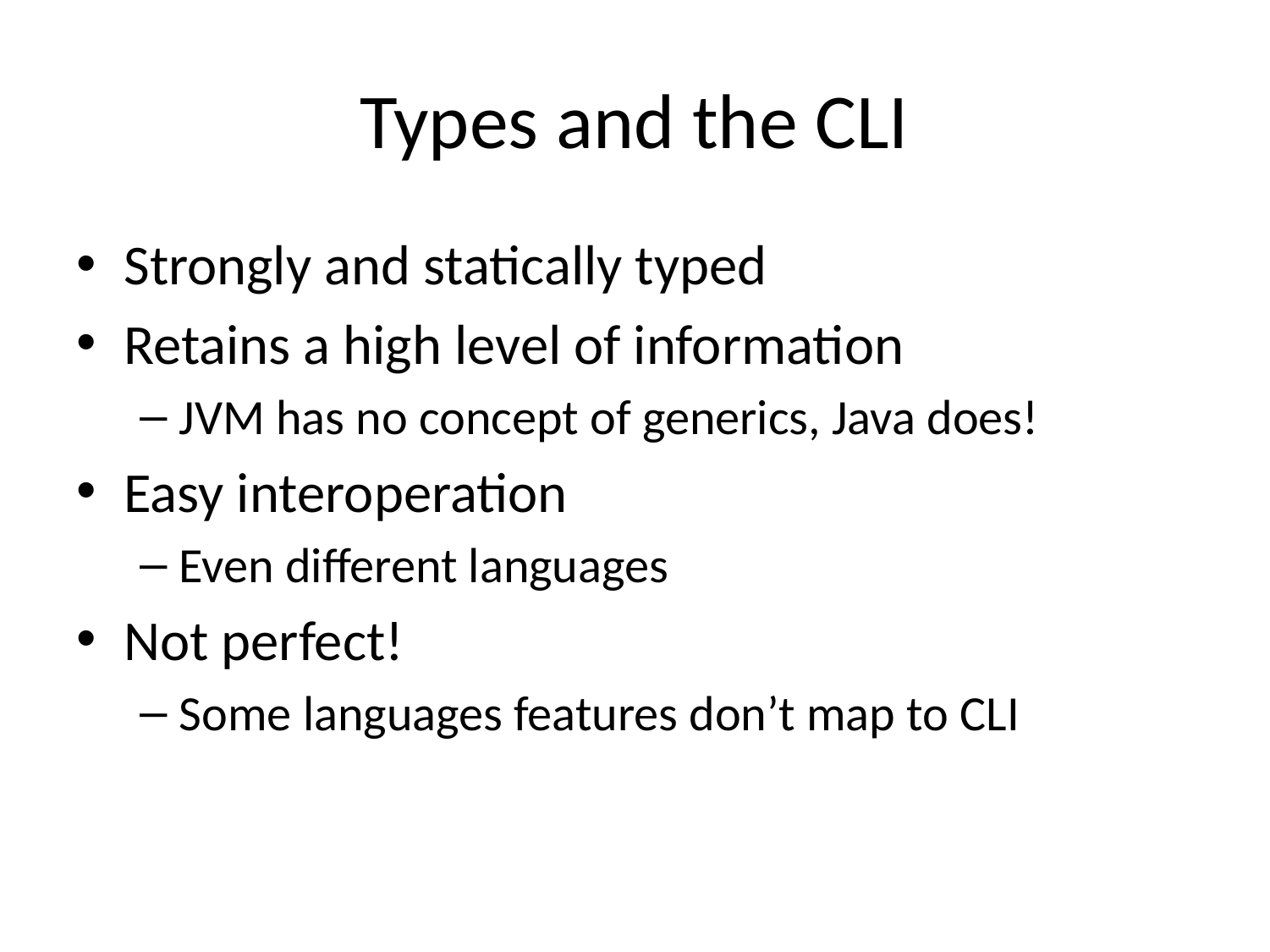

# Types and the CLI
Strongly and statically typed
Retains a high level of information
JVM has no concept of generics, Java does!
Easy interoperation
Even different languages
Not perfect!
Some languages features don’t map to CLI